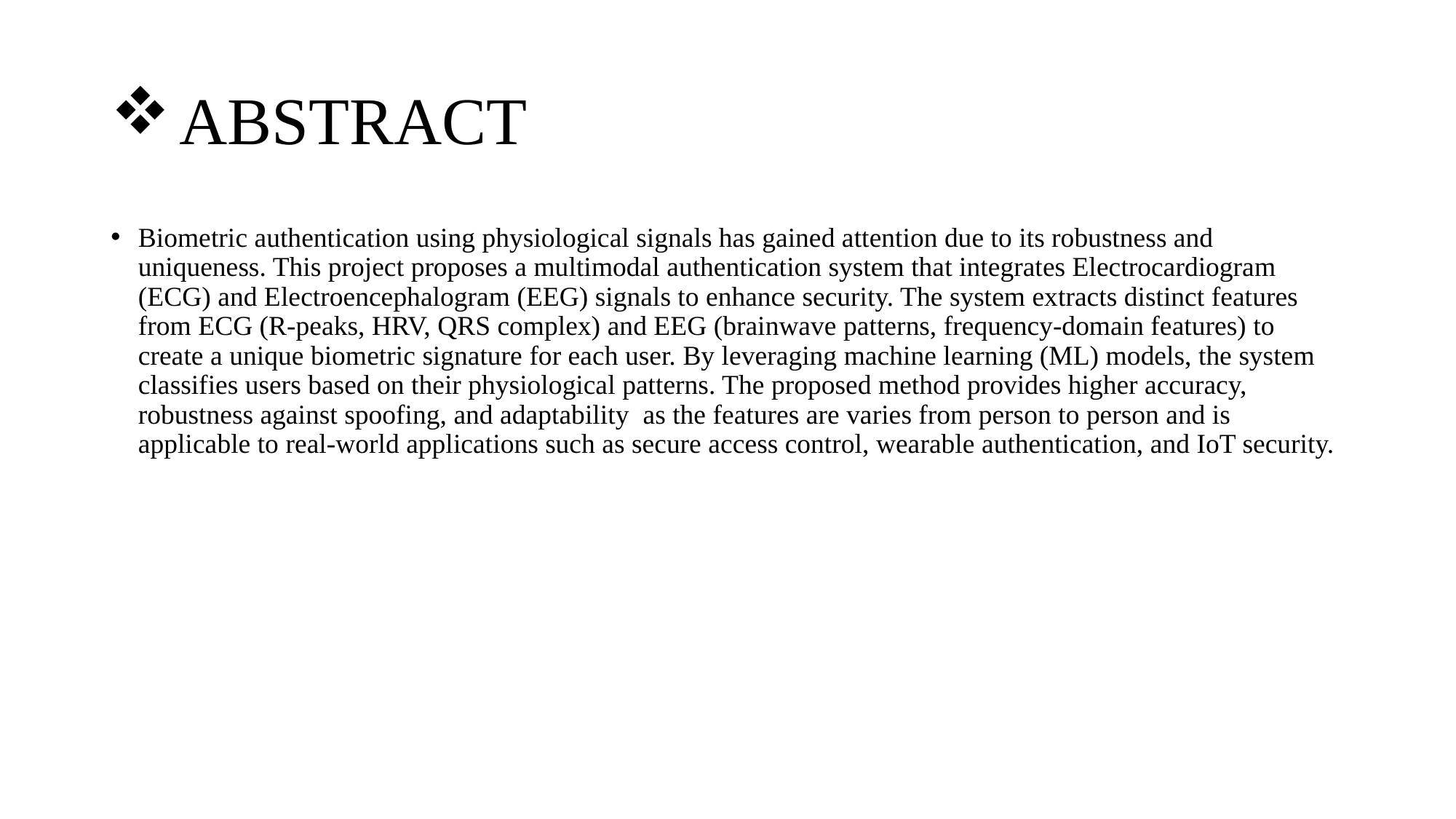

# ABSTRACT
Biometric authentication using physiological signals has gained attention due to its robustness and uniqueness. This project proposes a multimodal authentication system that integrates Electrocardiogram (ECG) and Electroencephalogram (EEG) signals to enhance security. The system extracts distinct features from ECG (R-peaks, HRV, QRS complex) and EEG (brainwave patterns, frequency-domain features) to create a unique biometric signature for each user. By leveraging machine learning (ML) models, the system classifies users based on their physiological patterns. The proposed method provides higher accuracy, robustness against spoofing, and adaptability  as the features are varies from person to person and is applicable to real-world applications such as secure access control, wearable authentication, and IoT security.